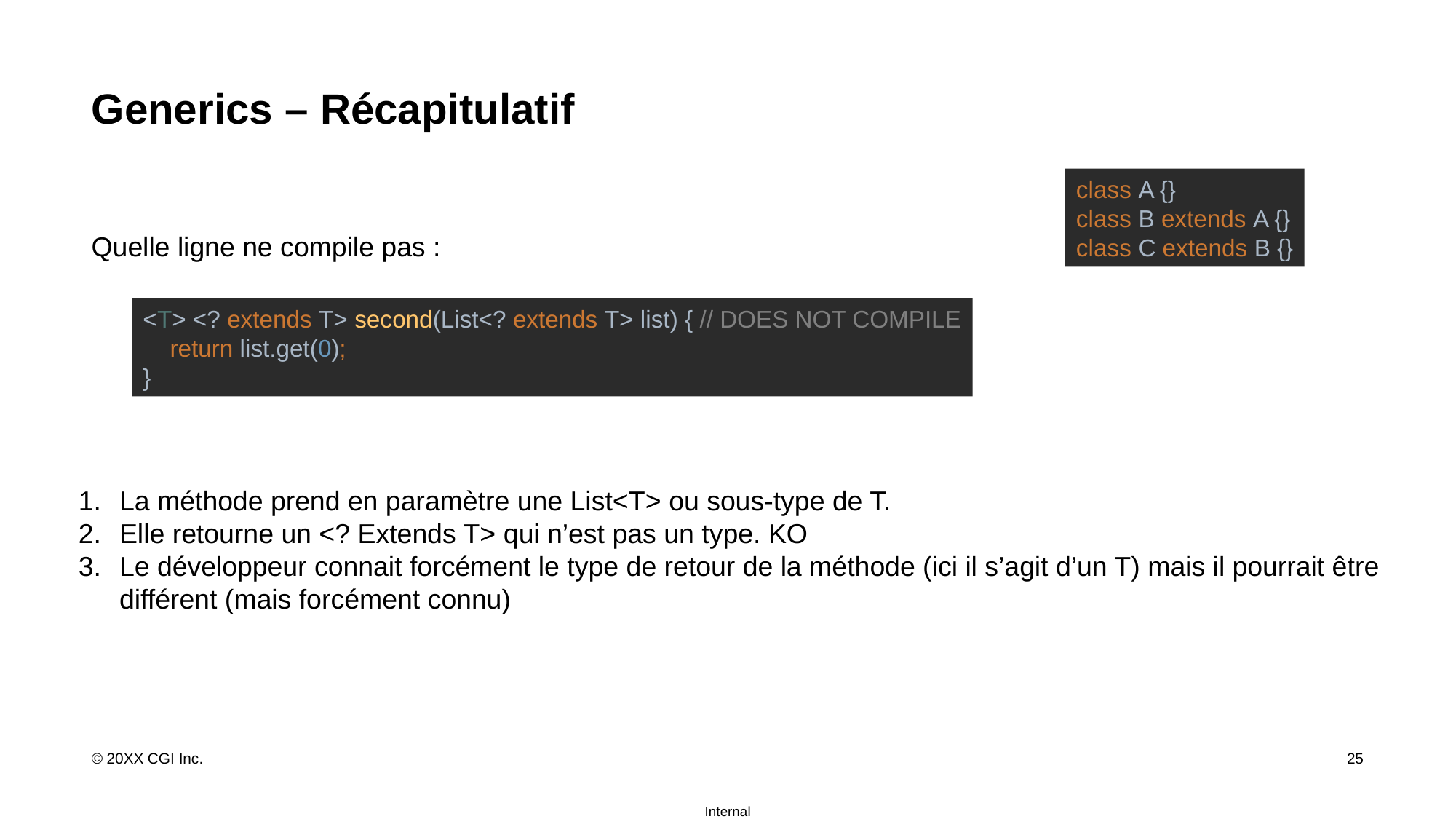

# Generics – Récapitulatif
class A {}
class B extends A {}
class C extends B {}
Quelle ligne ne compile pas :
<T> <? extends T> second(List<? extends T> list) { // DOES NOT COMPILE
    return list.get(0);
}

La méthode prend en paramètre une List<T> ou sous-type de T.
Elle retourne un <? Extends T> qui n’est pas un type. KO
Le développeur connait forcément le type de retour de la méthode (ici il s’agit d’un T) mais il pourrait être différent (mais forcément connu)

25